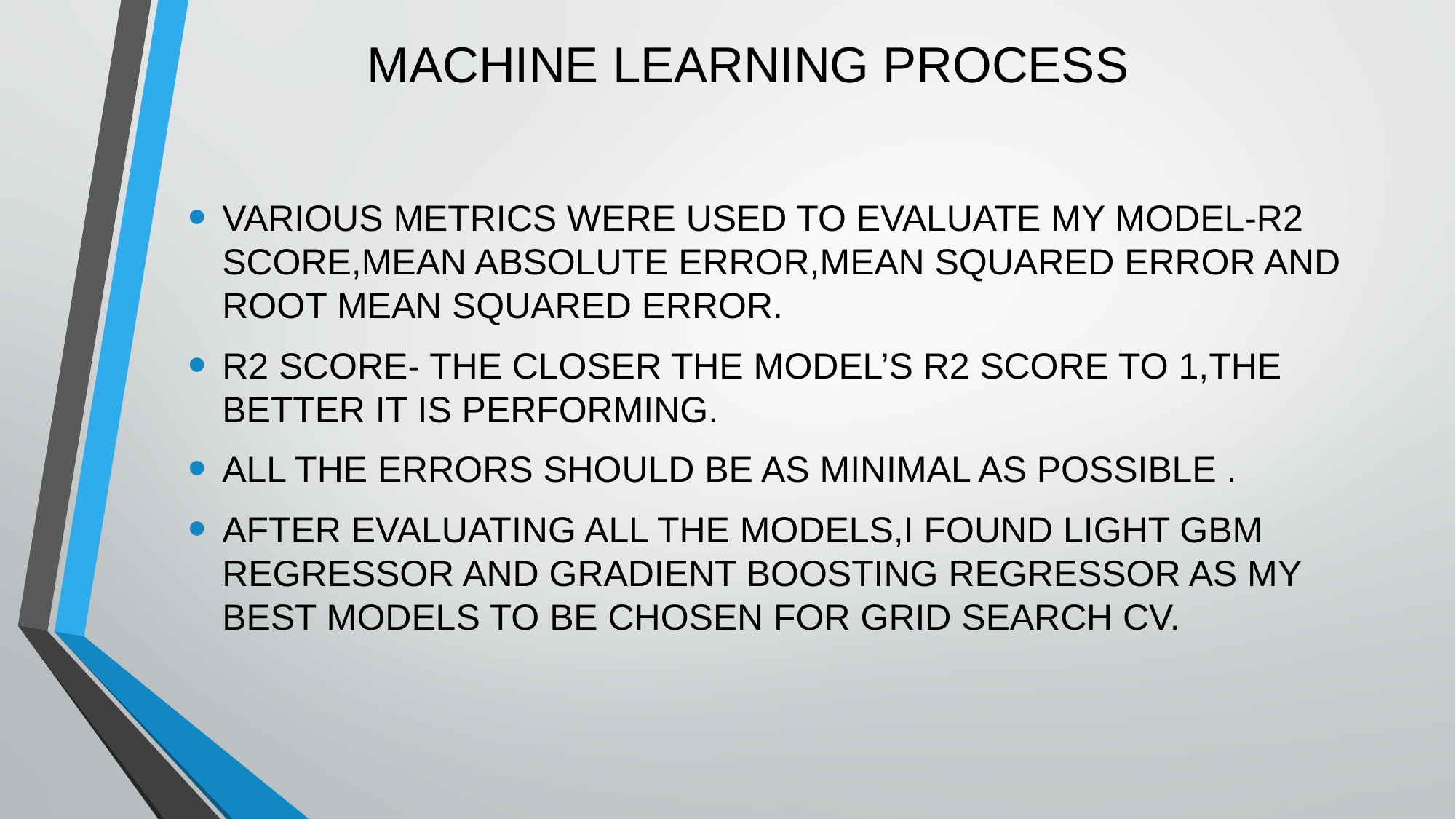

# MACHINE LEARNING PROCESS
VARIOUS METRICS WERE USED TO EVALUATE MY MODEL-R2 SCORE,MEAN ABSOLUTE ERROR,MEAN SQUARED ERROR AND ROOT MEAN SQUARED ERROR.
R2 SCORE- THE CLOSER THE MODEL’S R2 SCORE TO 1,THE BETTER IT IS PERFORMING.
ALL THE ERRORS SHOULD BE AS MINIMAL AS POSSIBLE .
AFTER EVALUATING ALL THE MODELS,I FOUND LIGHT GBM REGRESSOR AND GRADIENT BOOSTING REGRESSOR AS MY BEST MODELS TO BE CHOSEN FOR GRID SEARCH CV.